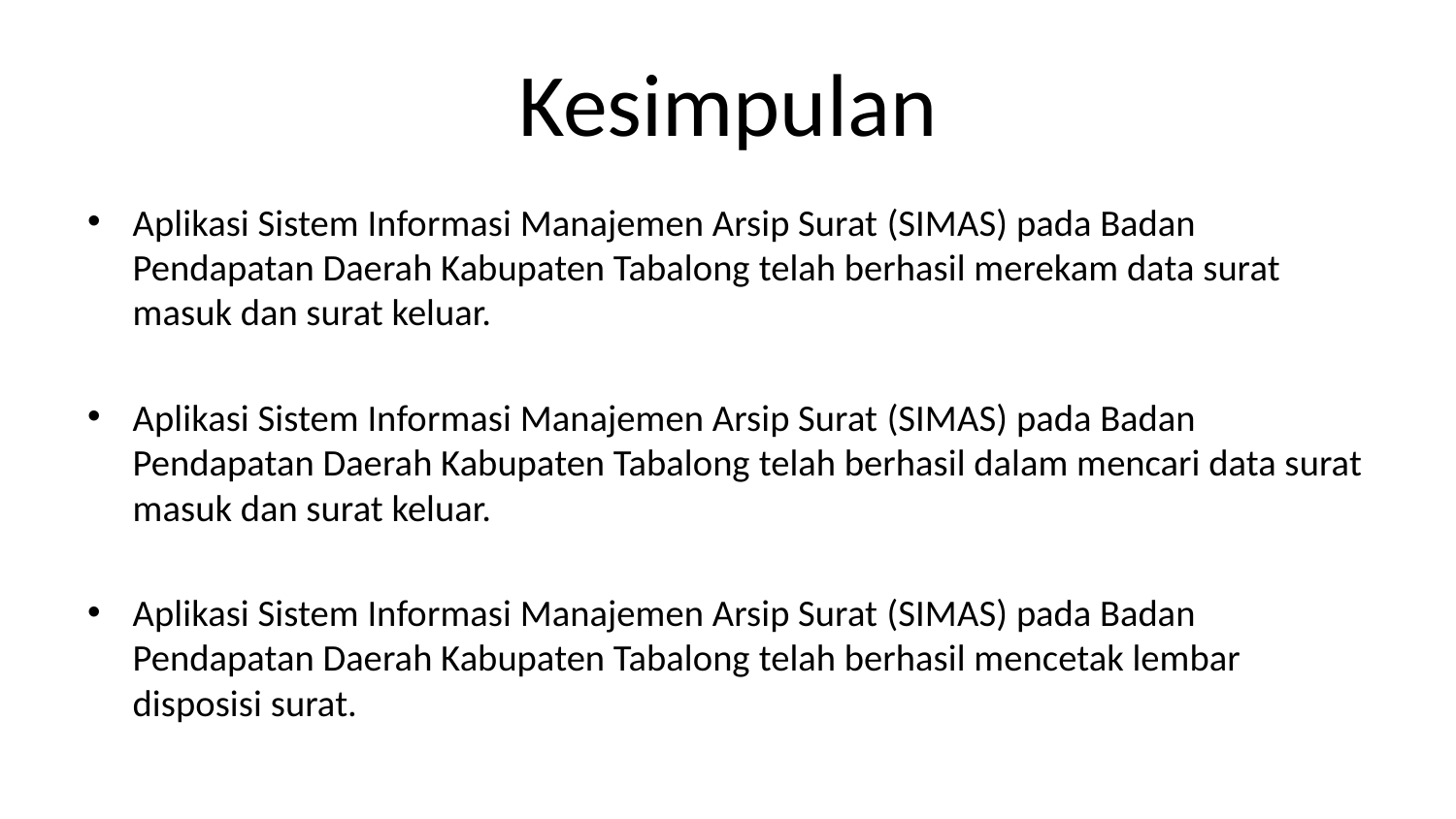

# Kesimpulan
Aplikasi Sistem Informasi Manajemen Arsip Surat (SIMAS) pada Badan Pendapatan Daerah Kabupaten Tabalong telah berhasil merekam data surat masuk dan surat keluar.

Aplikasi Sistem Informasi Manajemen Arsip Surat (SIMAS) pada Badan Pendapatan Daerah Kabupaten Tabalong telah berhasil dalam mencari data surat masuk dan surat keluar.

Aplikasi Sistem Informasi Manajemen Arsip Surat (SIMAS) pada Badan Pendapatan Daerah Kabupaten Tabalong telah berhasil mencetak lembar disposisi surat.